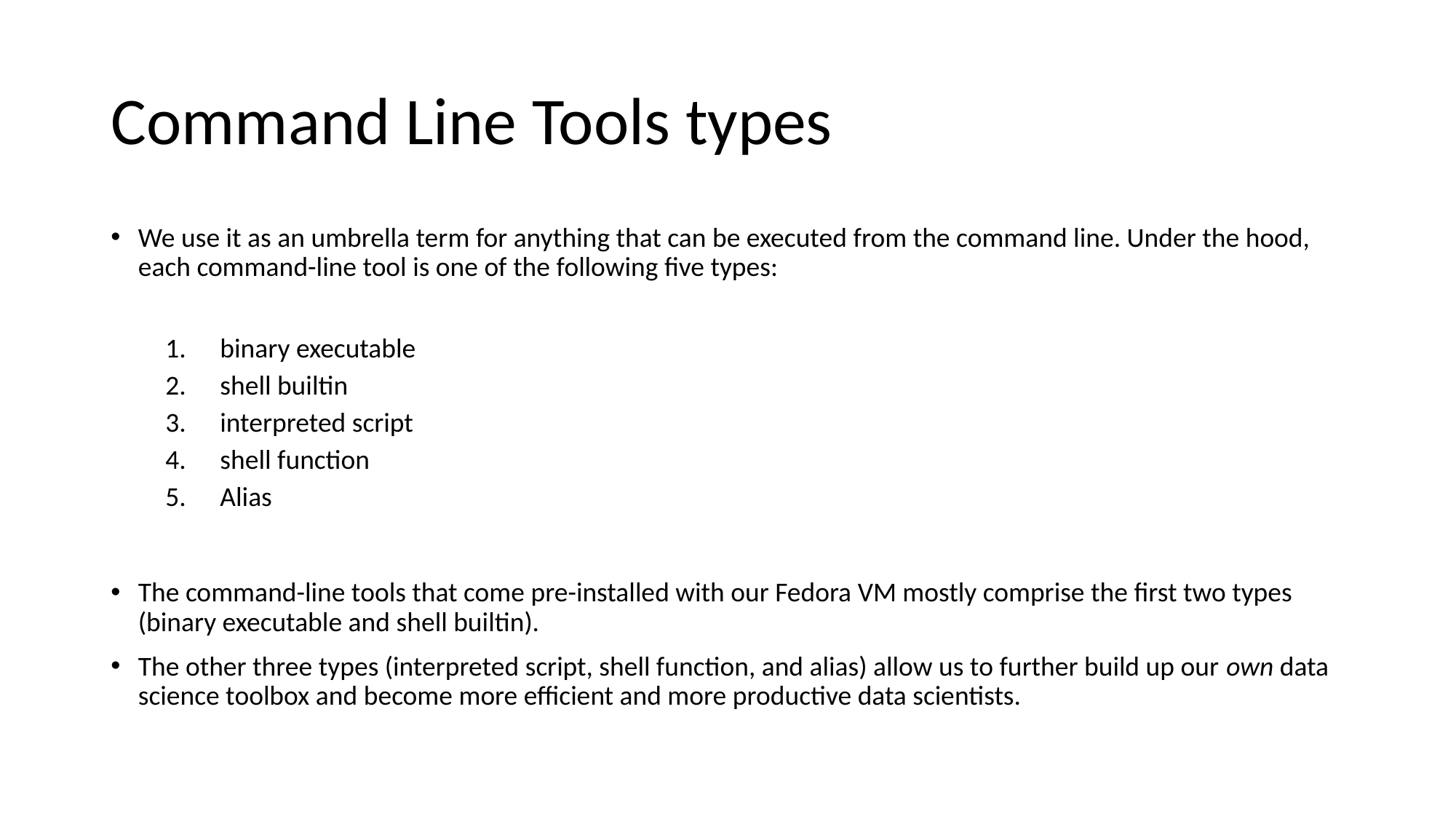

# Command Line Tools types
We use it as an umbrella term for anything that can be executed from the command line. Under the hood, each command-line tool is one of the following five types:

binary executable
shell builtin
interpreted script
shell function
Alias

The command-line tools that come pre-installed with our Fedora VM mostly comprise the first two types (binary executable and shell builtin).
The other three types (interpreted script, shell function, and alias) allow us to further build up our own data science toolbox and become more efficient and more productive data scientists.